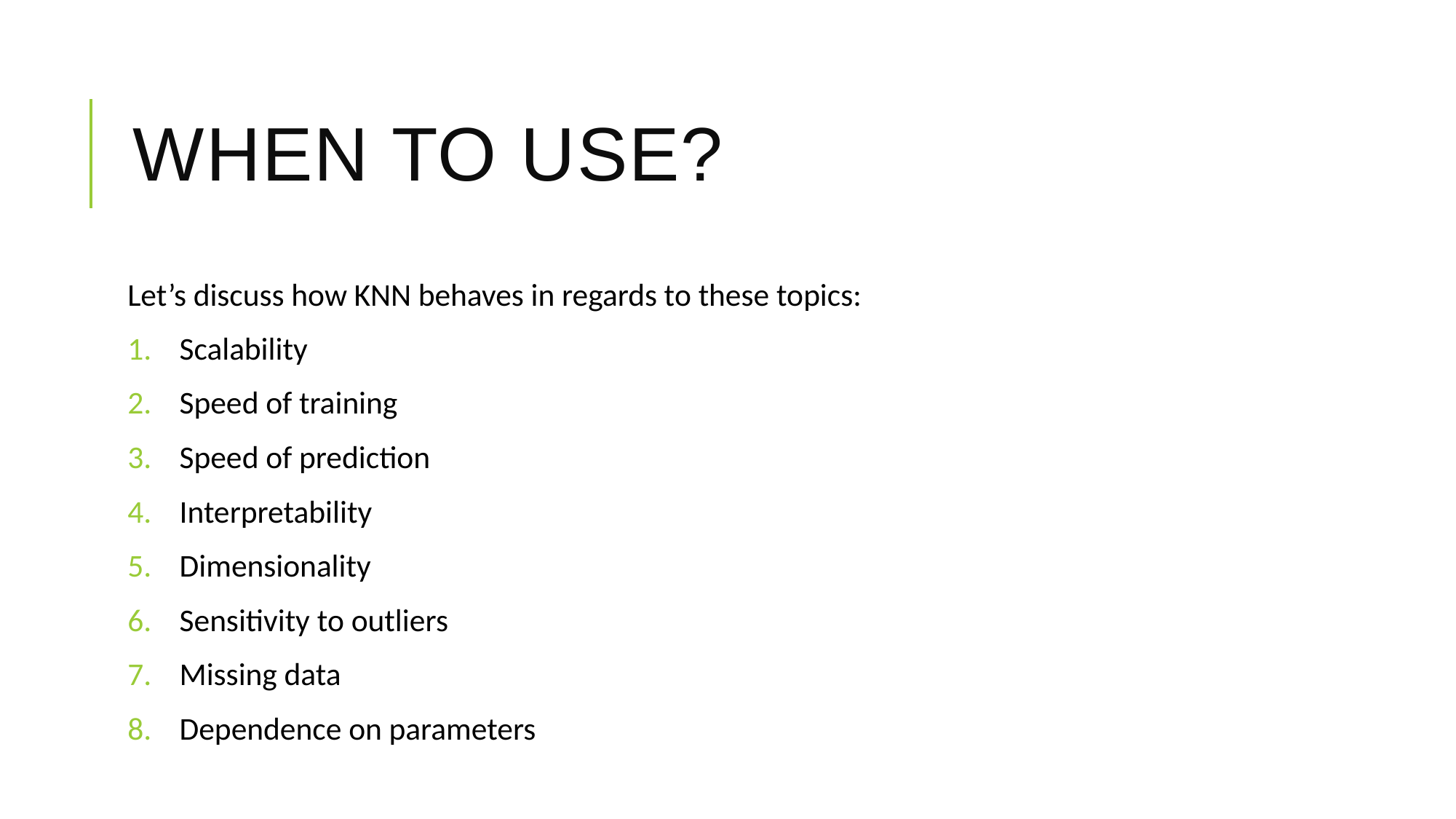

# When to use?
Let’s discuss how KNN behaves in regards to these topics:
Scalability
Speed of training
Speed of prediction
Interpretability
Dimensionality
Sensitivity to outliers
Missing data
Dependence on parameters